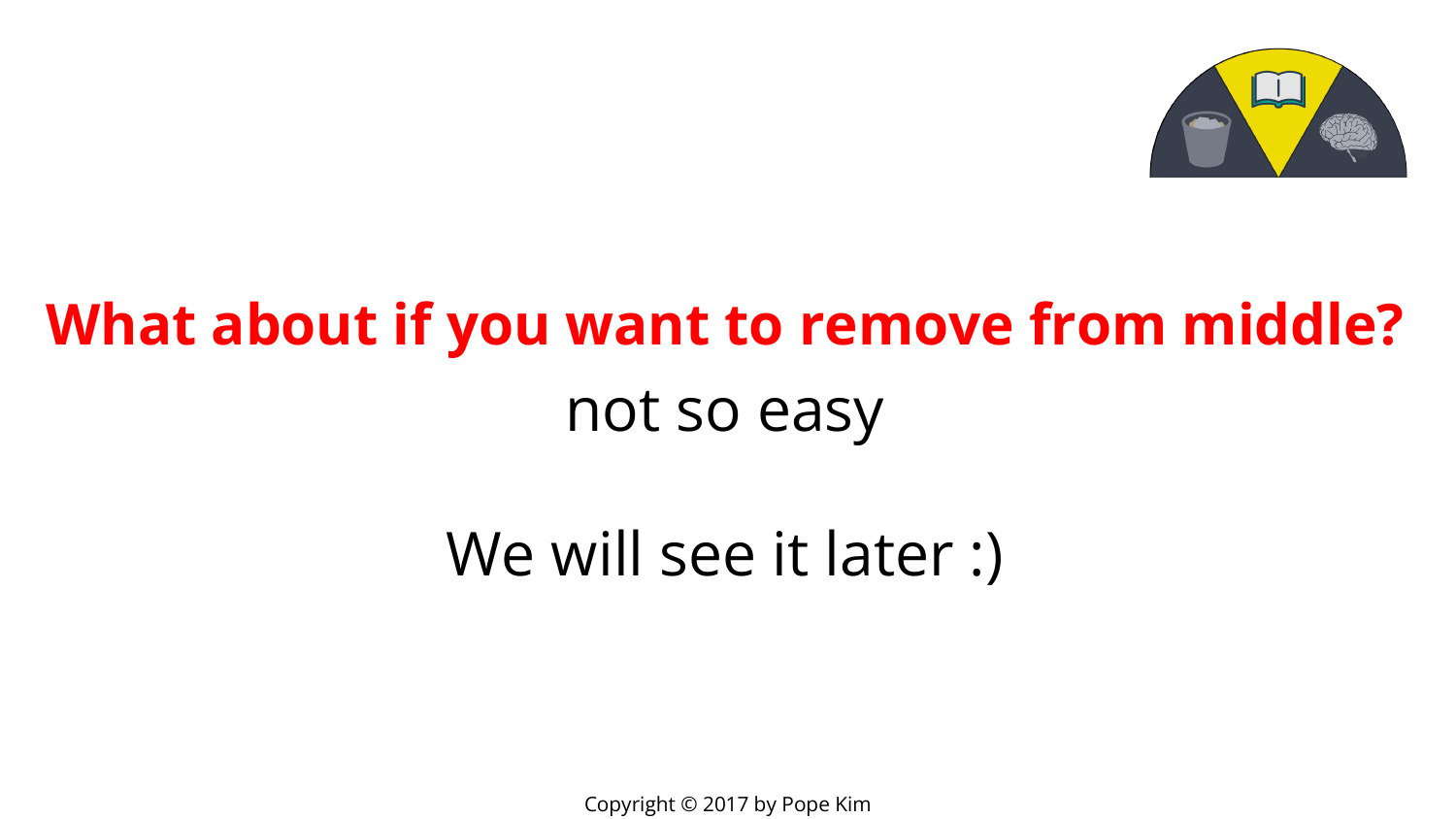

What about if you want to remove from middle?
not so easy

We will see it later :)